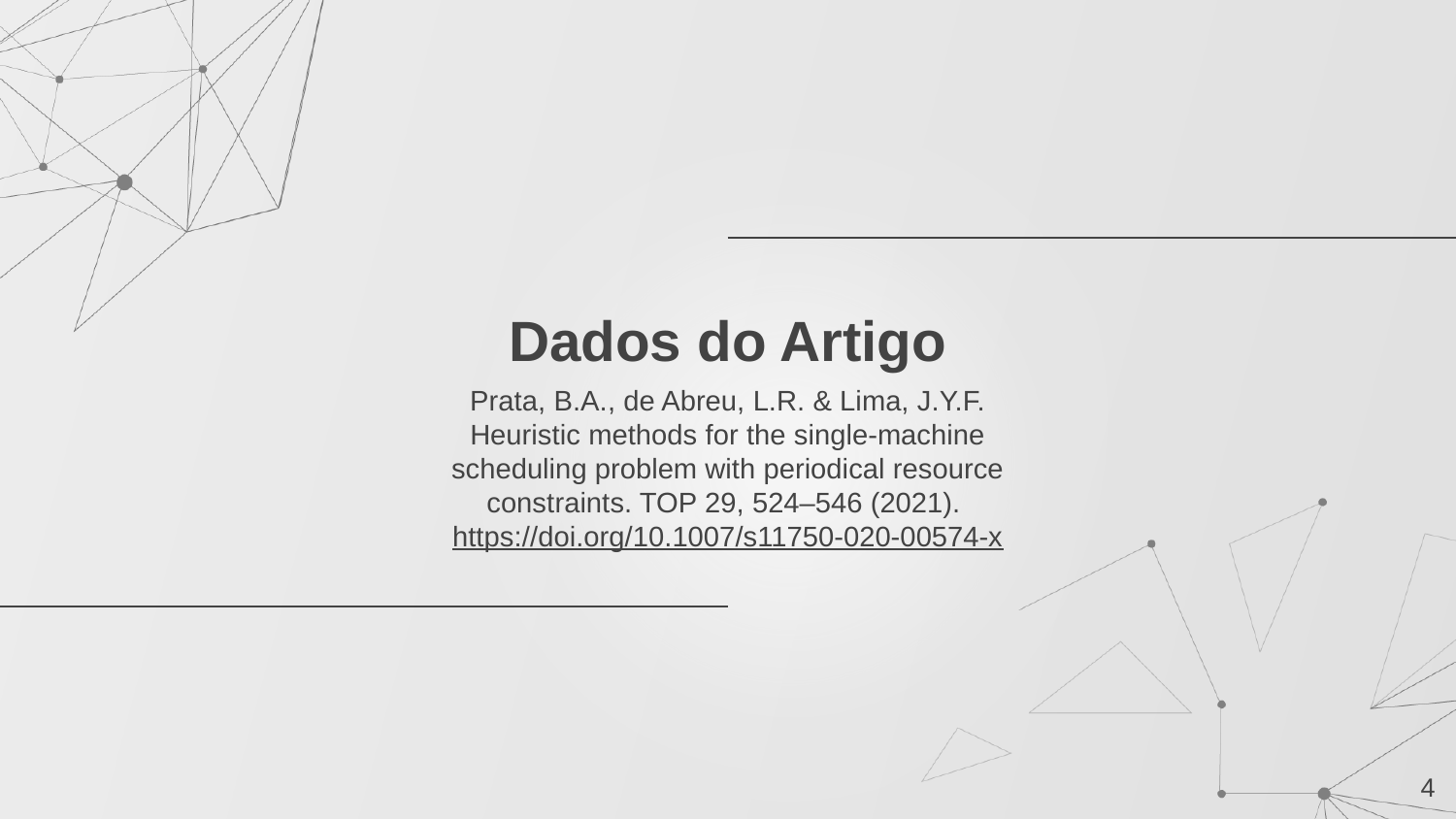

# Dados do Artigo
Prata, B.A., de Abreu, L.R. & Lima, J.Y.F. Heuristic methods for the single-machine scheduling problem with periodical resource constraints. TOP 29, 524–546 (2021). https://doi.org/10.1007/s11750-020-00574-x

4